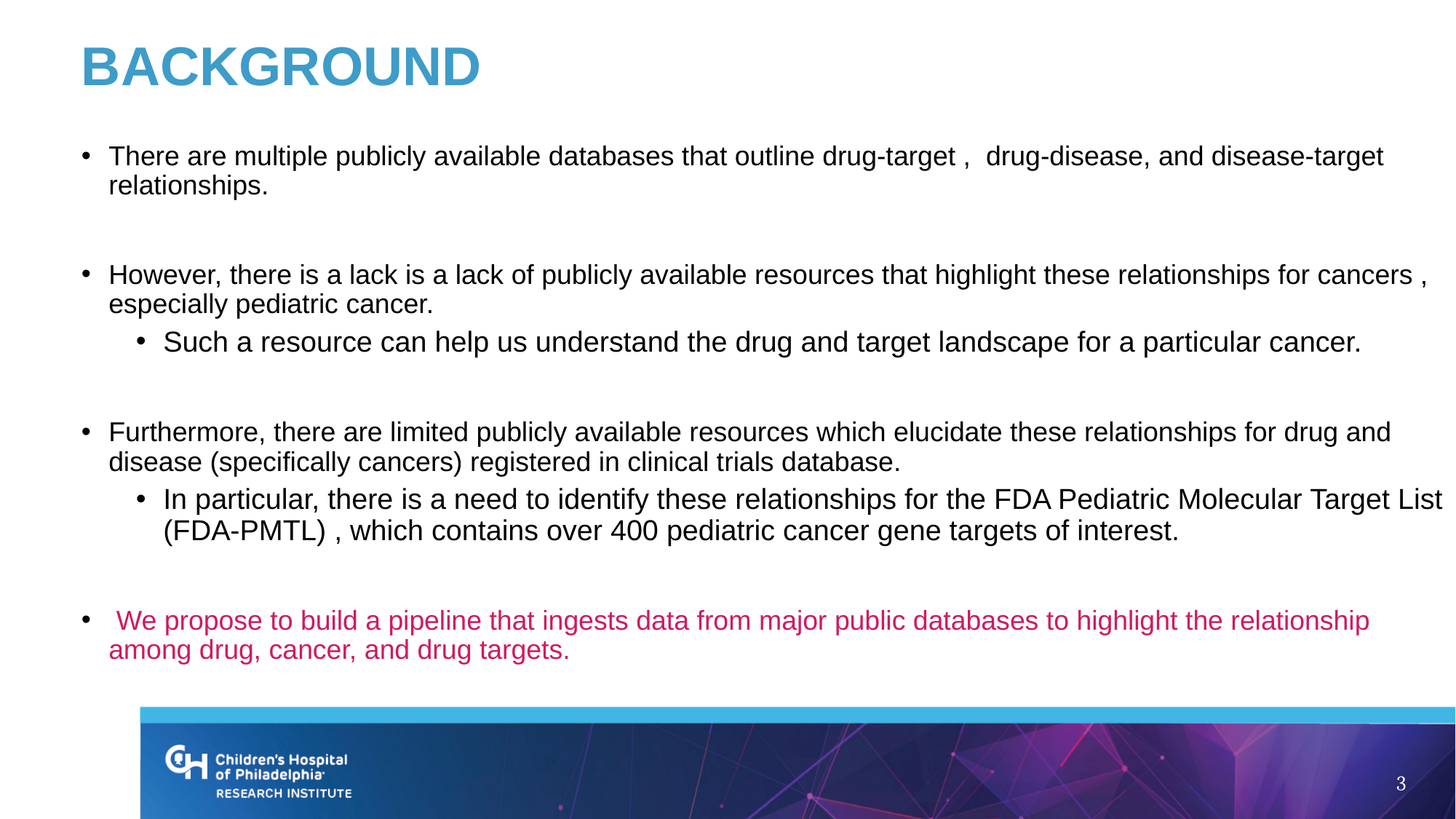

# Background
There are multiple publicly available databases that outline drug-target ,  drug-disease, and disease-target relationships.

However, there is a lack is a lack of publicly available resources that highlight these relationships for cancers , especially pediatric cancer.
Such a resource can help us understand the drug and target landscape for a particular cancer.

Furthermore, there are limited publicly available resources which elucidate these relationships for drug and disease (specifically cancers) registered in clinical trials database.
In particular, there is a need to identify these relationships for the FDA Pediatric Molecular Target List (FDA-PMTL) , which contains over 400 pediatric cancer gene targets of interest.

 We propose to build a pipeline that ingests data from major public databases to highlight the relationship among drug, cancer, and drug targets.

3